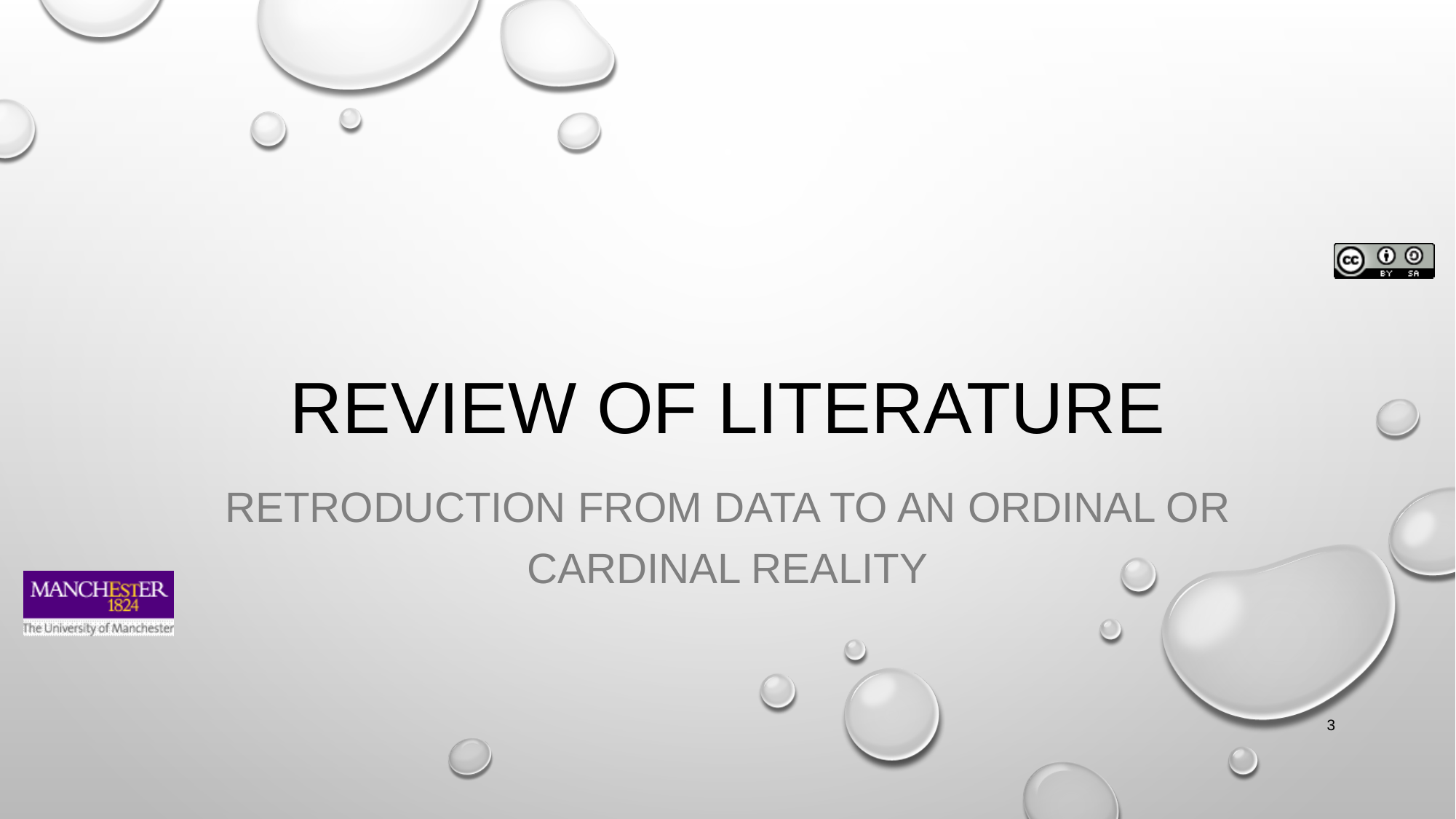

# Review of literature
Retroduction from data to an ordinal or cardinal reality
3